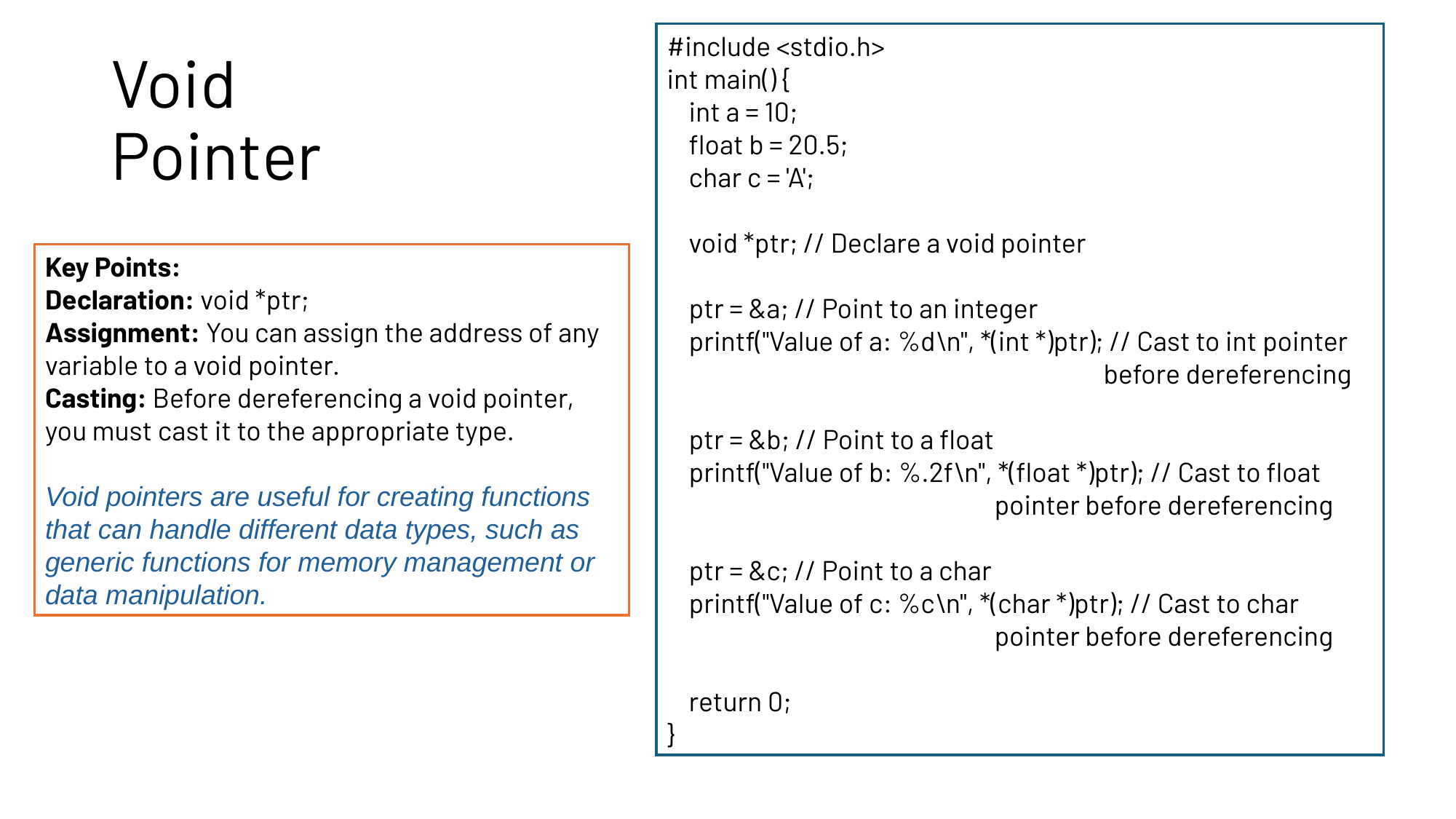

#include <stdio.h>
int main() {
    int a = 10;
    float b = 20.5;
    char c = 'A';

    void *ptr; // Declare a void pointer

    ptr = &a; // Point to an integer
    printf("Value of a: %d\n", *(int *)ptr); // Cast to int pointer 				before dereferencing

    ptr = &b; // Point to a float
    printf("Value of b: %.2f\n", *(float *)ptr); // Cast to float 			pointer before dereferencing

    ptr = &c; // Point to a char
    printf("Value of c: %c\n", *(char *)ptr); // Cast to char 				pointer before dereferencing

    return 0;
}
# Void Pointer
Key Points:
Declaration: void *ptr;
Assignment: You can assign the address of any variable to a void pointer.
Casting: Before dereferencing a void pointer, you must cast it to the appropriate type.

Void pointers are useful for creating functions that can handle different data types, such as generic functions for memory management or data manipulation.